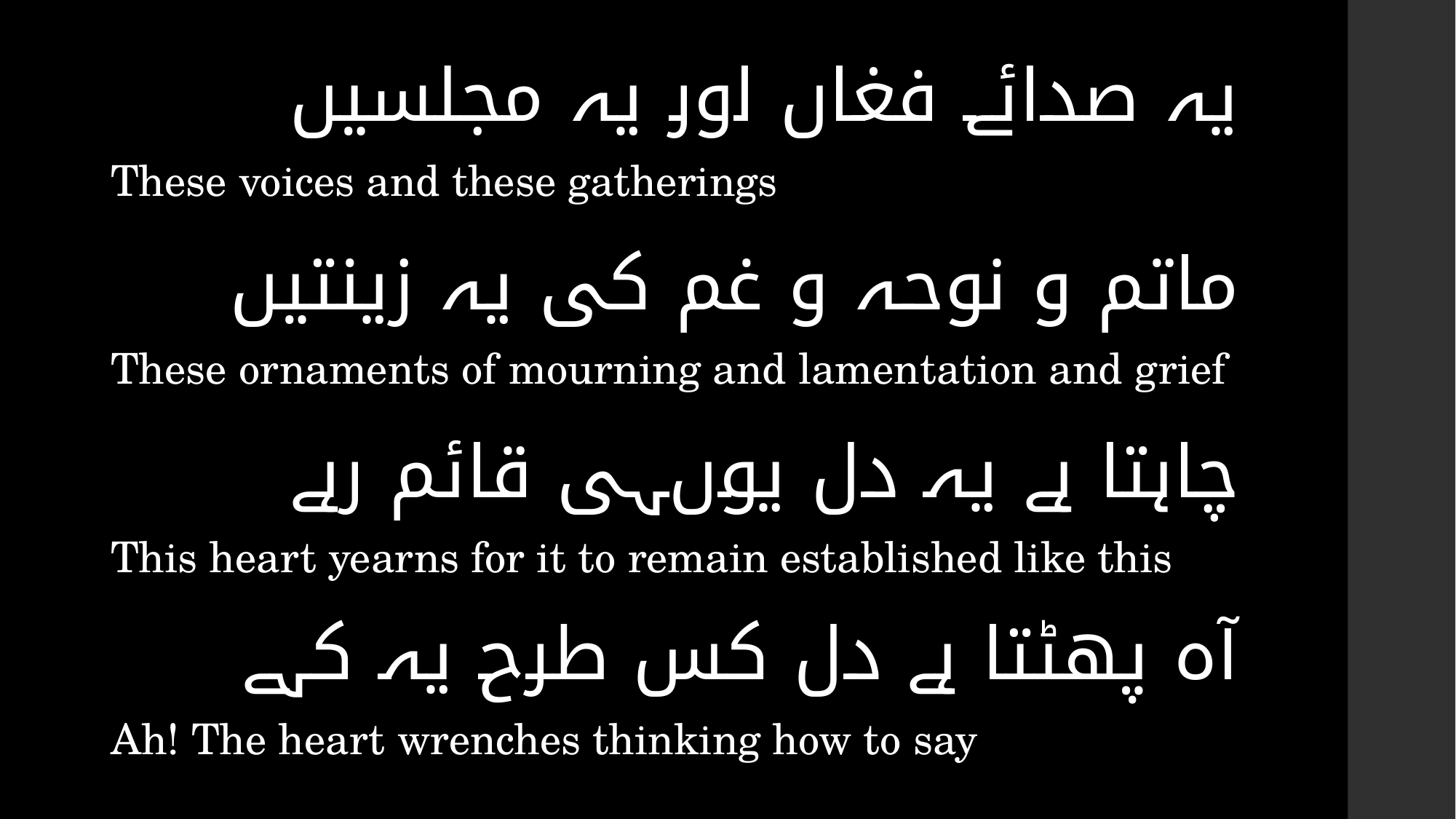

یہ صدائے فغاں اور یہ مجلسیں
These voices and these gatherings
ماتم و نوحہ و غم کی یہ زینتیں
These ornaments of mourning and lamentation and grief
چاہتا ہے یہ دل یوںہی قائم رہے
This heart yearns for it to remain established like this
آہ پھٹتا ہے دل کس طرح یہ کہے
Ah! The heart wrenches thinking how to say